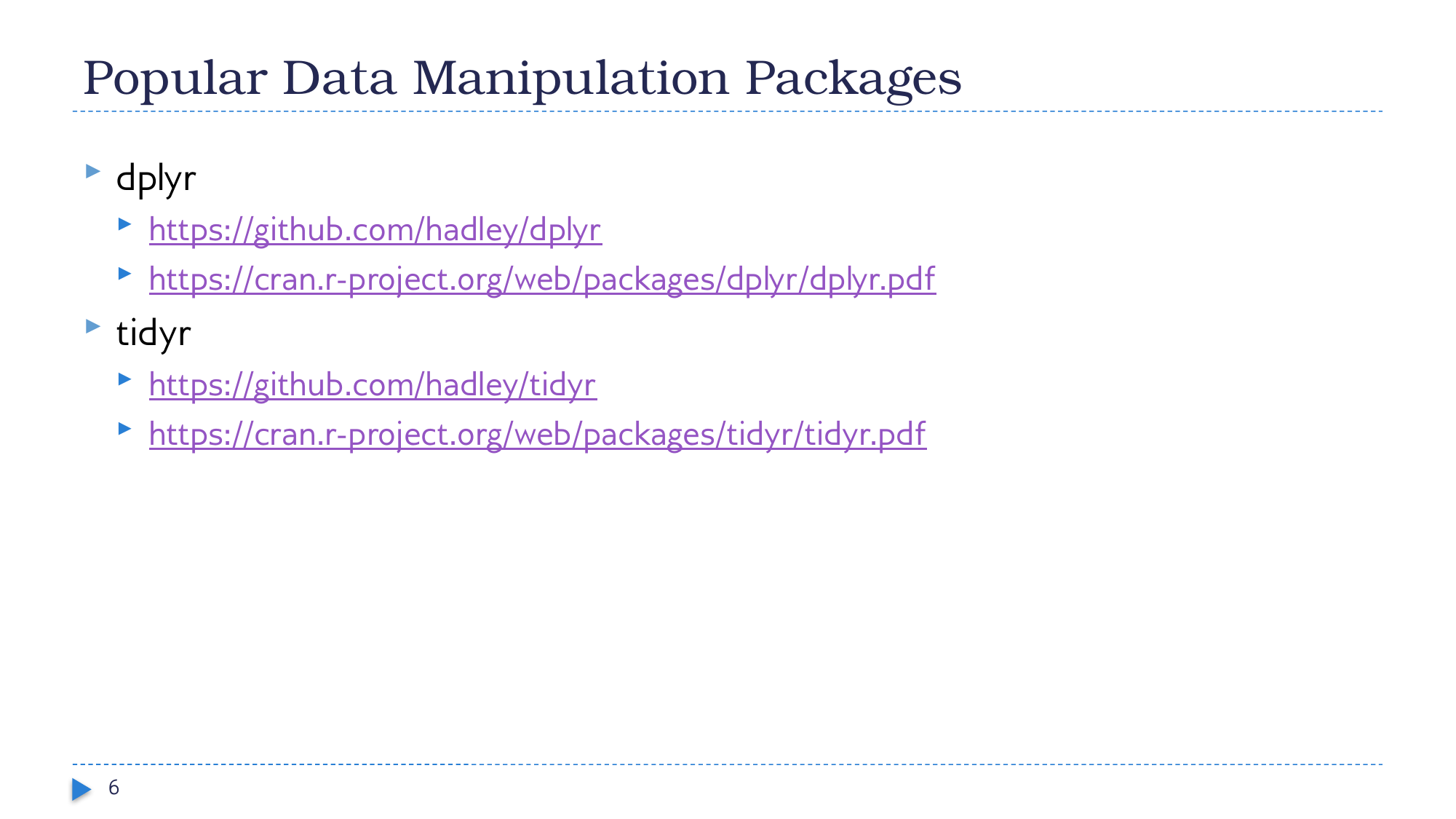

# Popular Data Manipulation Packages
dplyr
https://github.com/hadley/dplyr
https://cran.r-project.org/web/packages/dplyr/dplyr.pdf
tidyr
https://github.com/hadley/tidyr
https://cran.r-project.org/web/packages/tidyr/tidyr.pdf

6